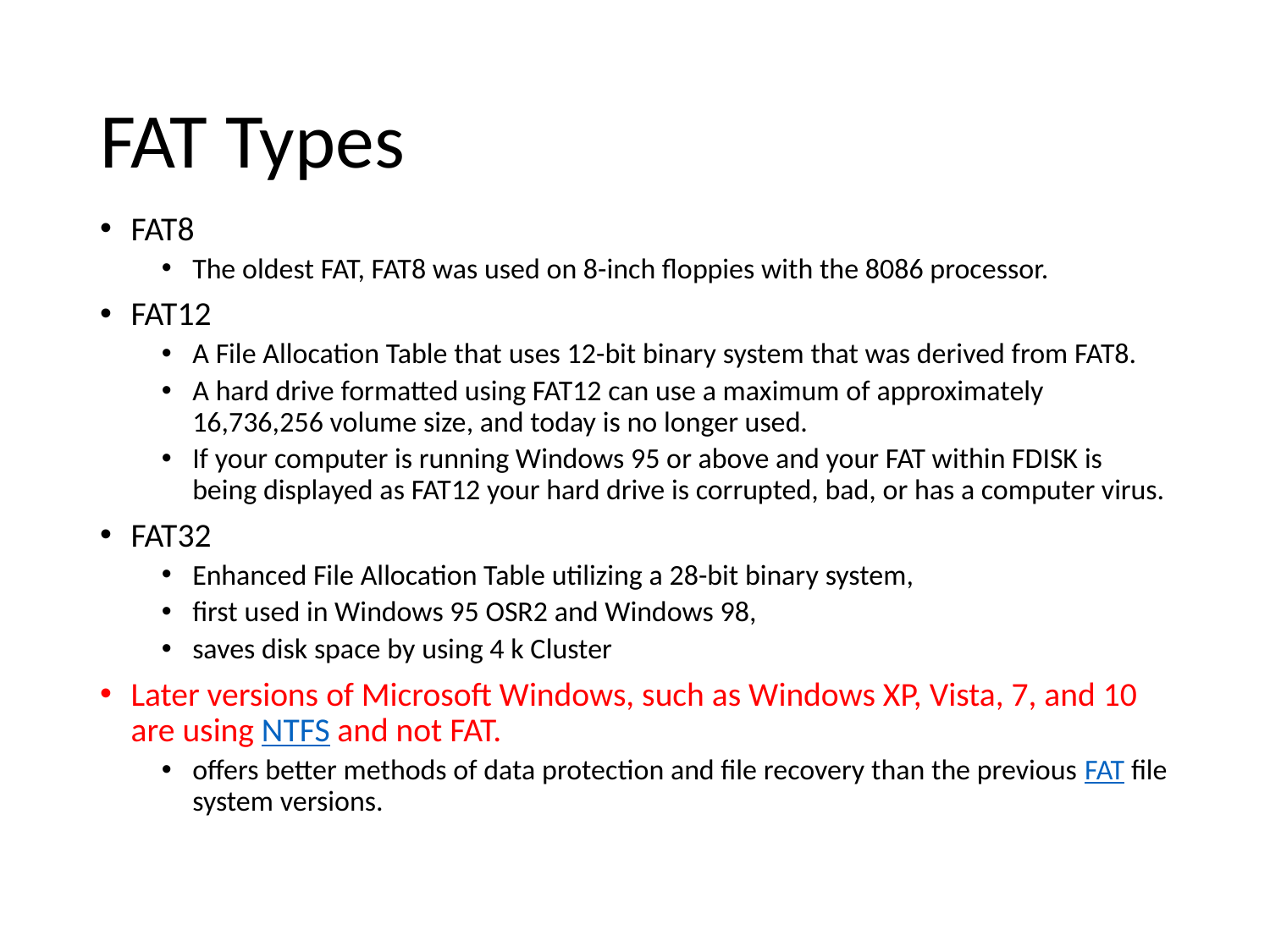

# FAT Types
FAT8
The oldest FAT, FAT8 was used on 8-inch floppies with the 8086 processor.
FAT12
A File Allocation Table that uses 12-bit binary system that was derived from FAT8.
A hard drive formatted using FAT12 can use a maximum of approximately 16,736,256 volume size, and today is no longer used.
If your computer is running Windows 95 or above and your FAT within FDISK is being displayed as FAT12 your hard drive is corrupted, bad, or has a computer virus.
FAT32
Enhanced File Allocation Table utilizing a 28-bit binary system,
first used in Windows 95 OSR2 and Windows 98,
saves disk space by using 4 k Cluster
Later versions of Microsoft Windows, such as Windows XP, Vista, 7, and 10 are using NTFS and not FAT.
offers better methods of data protection and file recovery than the previous FAT file system versions.